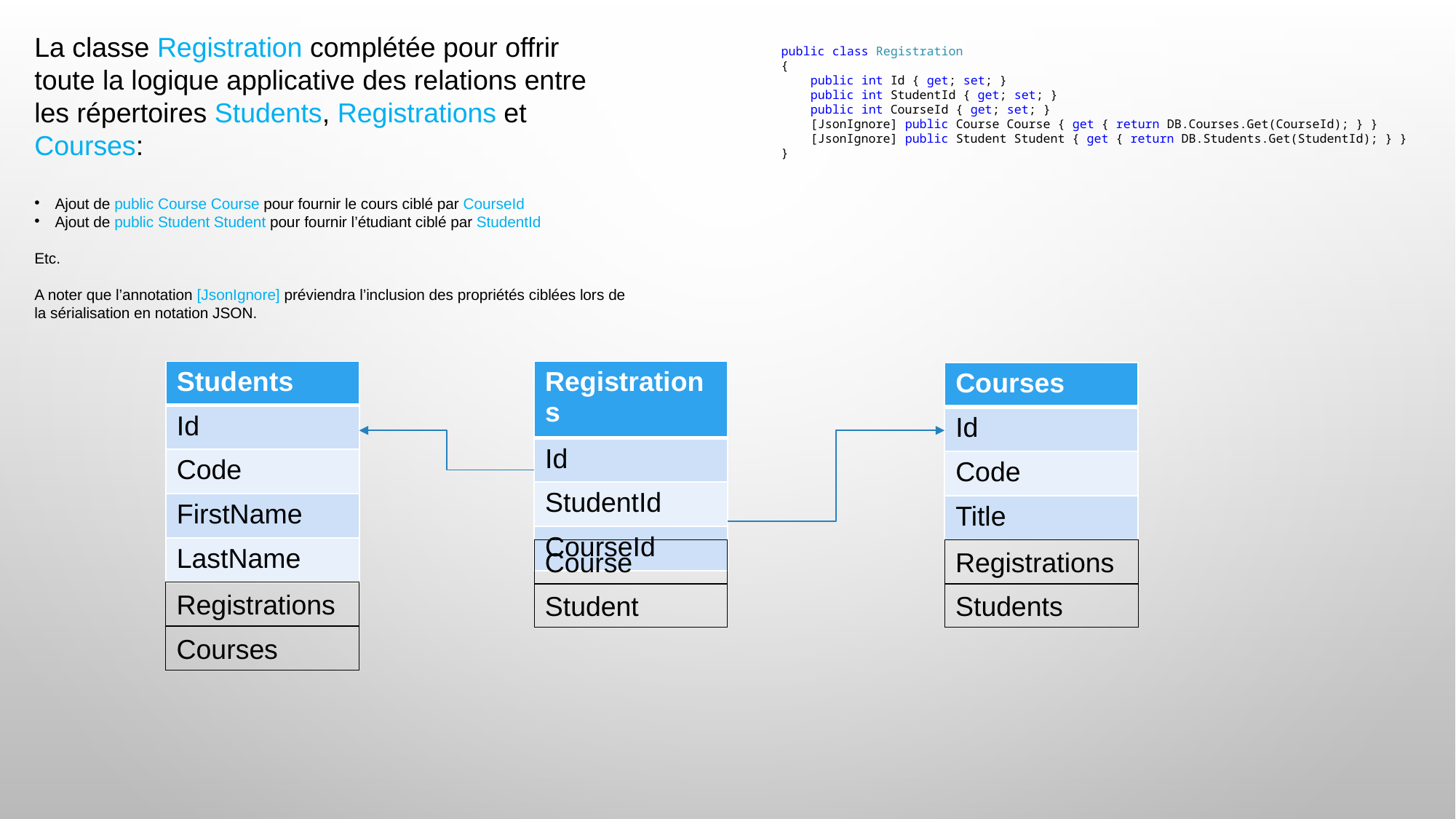

La classe Registration complétée pour offrir toute la logique applicative des relations entre les répertoires Students, Registrations et Courses:

Ajout de public Course Course pour fournir le cours ciblé par CourseId
Ajout de public Student Student pour fournir l’étudiant ciblé par StudentId

Etc.

A noter que l’annotation [JsonIgnore] préviendra l’inclusion des propriétés ciblées lors de la sérialisation en notation JSON.
public class Registration
{
    public int Id { get; set; }
    public int StudentId { get; set; }
    public int CourseId { get; set; }
    [JsonIgnore] public Course Course { get { return DB.Courses.Get(CourseId); } }
    [JsonIgnore] public Student Student { get { return DB.Students.Get(StudentId); } }
}
| Students |
| --- |
| Id |
| Code |
| FirstName |
| LastName |
| Registrations |
| --- |
| Id |
| StudentId |
| CourseId |
| Courses |
| --- |
| Id |
| Code |
| Title |
Course
Registrations
Registrations
Student
Students
Courses